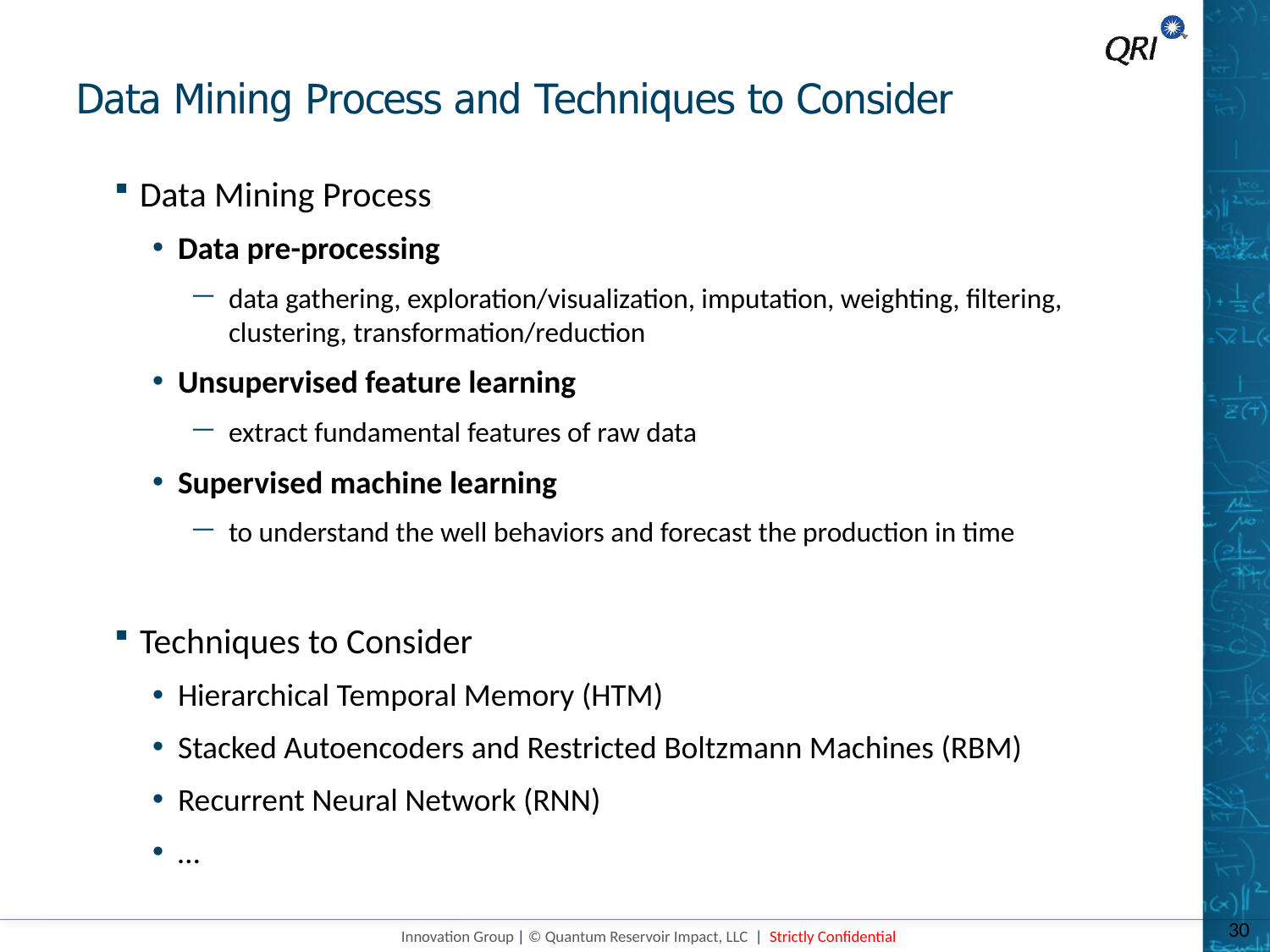

# Data Mining Process and Techniques to Consider
Data Mining Process
Data pre-processing
data gathering, exploration/visualization, imputation, weighting, filtering, clustering, transformation/reduction
Unsupervised feature learning
extract fundamental features of raw data
Supervised machine learning
to understand the well behaviors and forecast the production in time

Techniques to Consider
Hierarchical Temporal Memory (HTM)
Stacked Autoencoders and Restricted Boltzmann Machines (RBM)
Recurrent Neural Network (RNN)
…